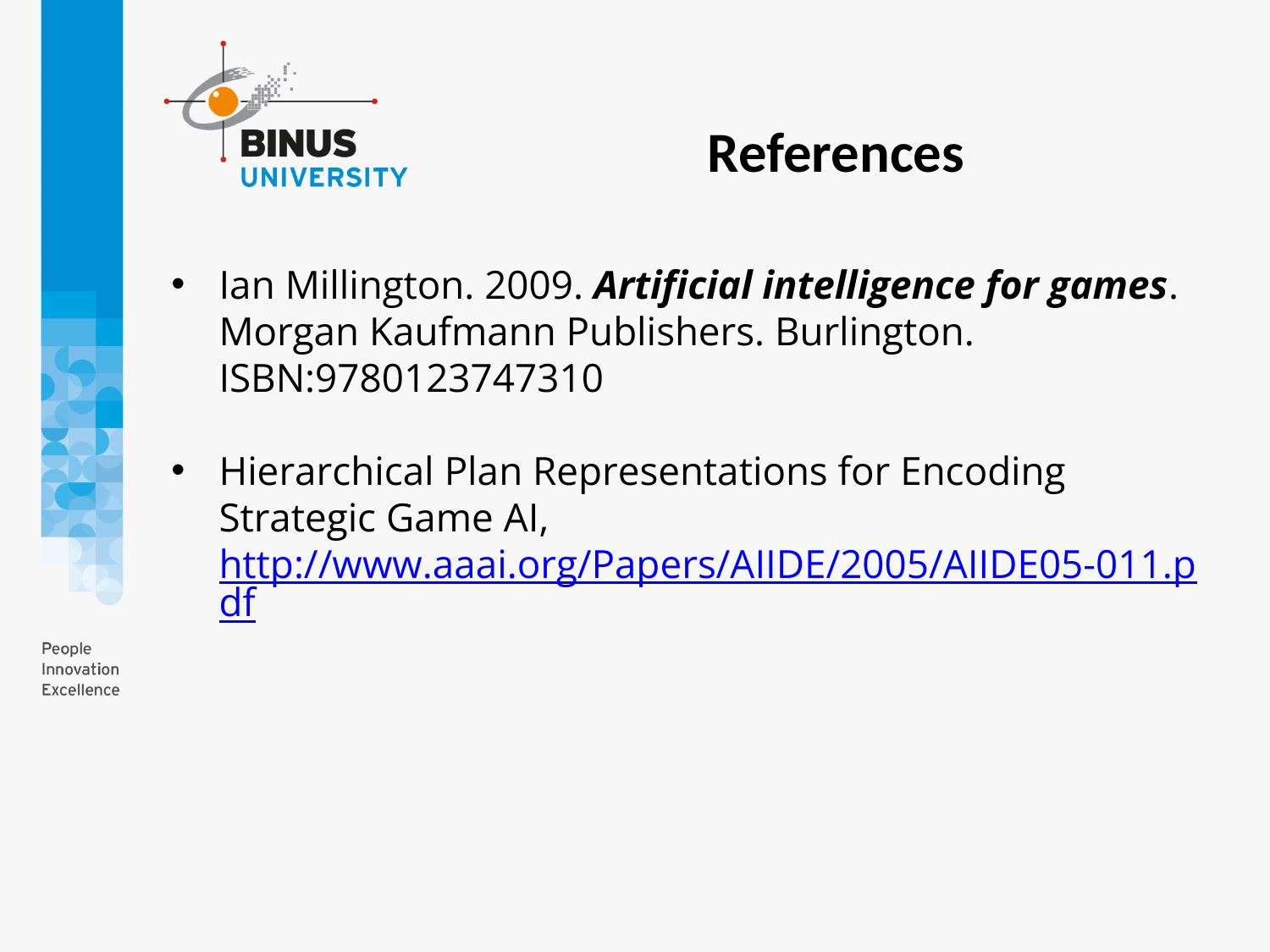

References
Ian Millington. 2009. Artificial intelligence for games. Morgan Kaufmann Publishers. Burlington. ISBN:9780123747310

Hierarchical Plan Representations for Encoding Strategic Game AI, http://www.aaai.org/Papers/AIIDE/2005/AIIDE05-011.pdf